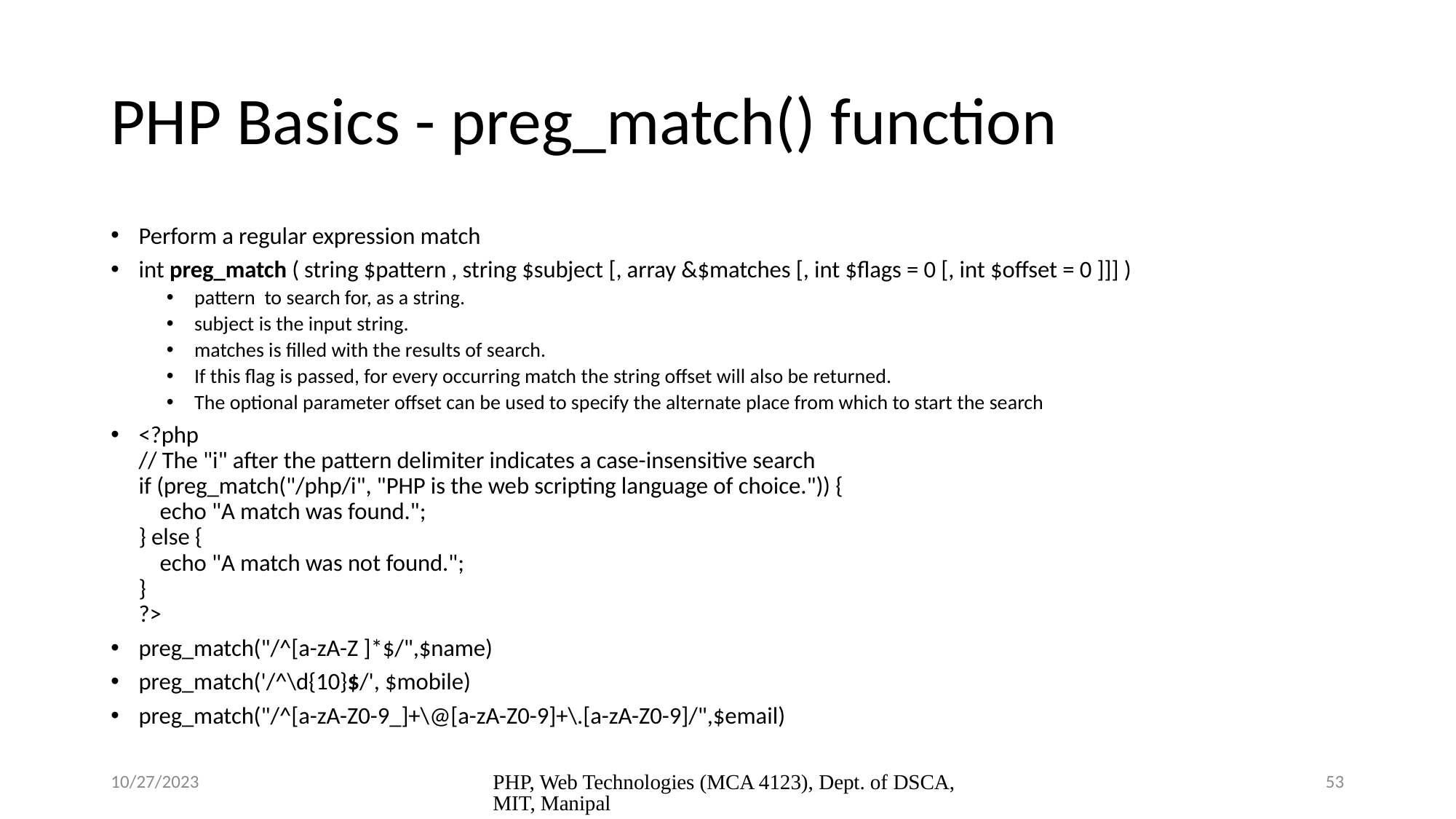

# PHP Basics - preg_match() function
Perform a regular expression match
int preg_match ( string $pattern , string $subject [, array &$matches [, int $flags = 0 [, int $offset = 0 ]]] )
pattern  to search for, as a string.
subject is the input string.
matches is filled with the results of search.
If this flag is passed, for every occurring match the string offset will also be returned.
The optional parameter offset can be used to specify the alternate place from which to start the search
<?php
// The "i" after the pattern delimiter indicates a case-insensitive search
if (preg_match("/php/i", "PHP is the web scripting language of choice.")) {
    echo "A match was found.";
} else {
    echo "A match was not found.";
}
?>
preg_match("/^[a-zA-Z ]*$/",$name)
preg_match('/^\d{10}$/', $mobile)
preg_match("/^[a-zA-Z0-9_]+\@[a-zA-Z0-9]+\.[a-zA-Z0-9]/",$email)
10/27/2023
PHP, Web Technologies (MCA 4123), Dept. of DSCA, MIT, Manipal
53